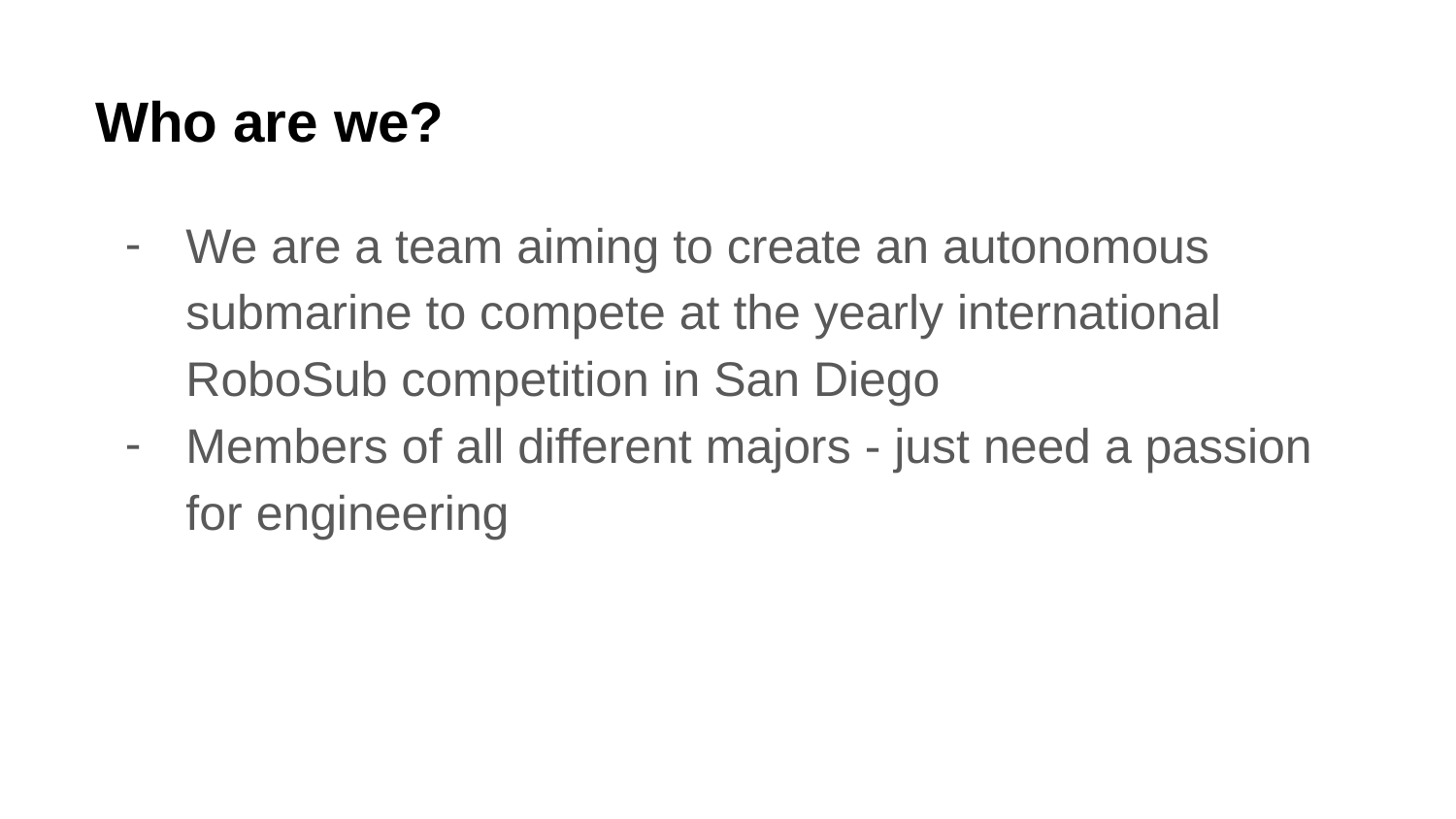

# Who are we?
We are a team aiming to create an autonomous submarine to compete at the yearly international RoboSub competition in San Diego
Members of all different majors - just need a passion for engineering